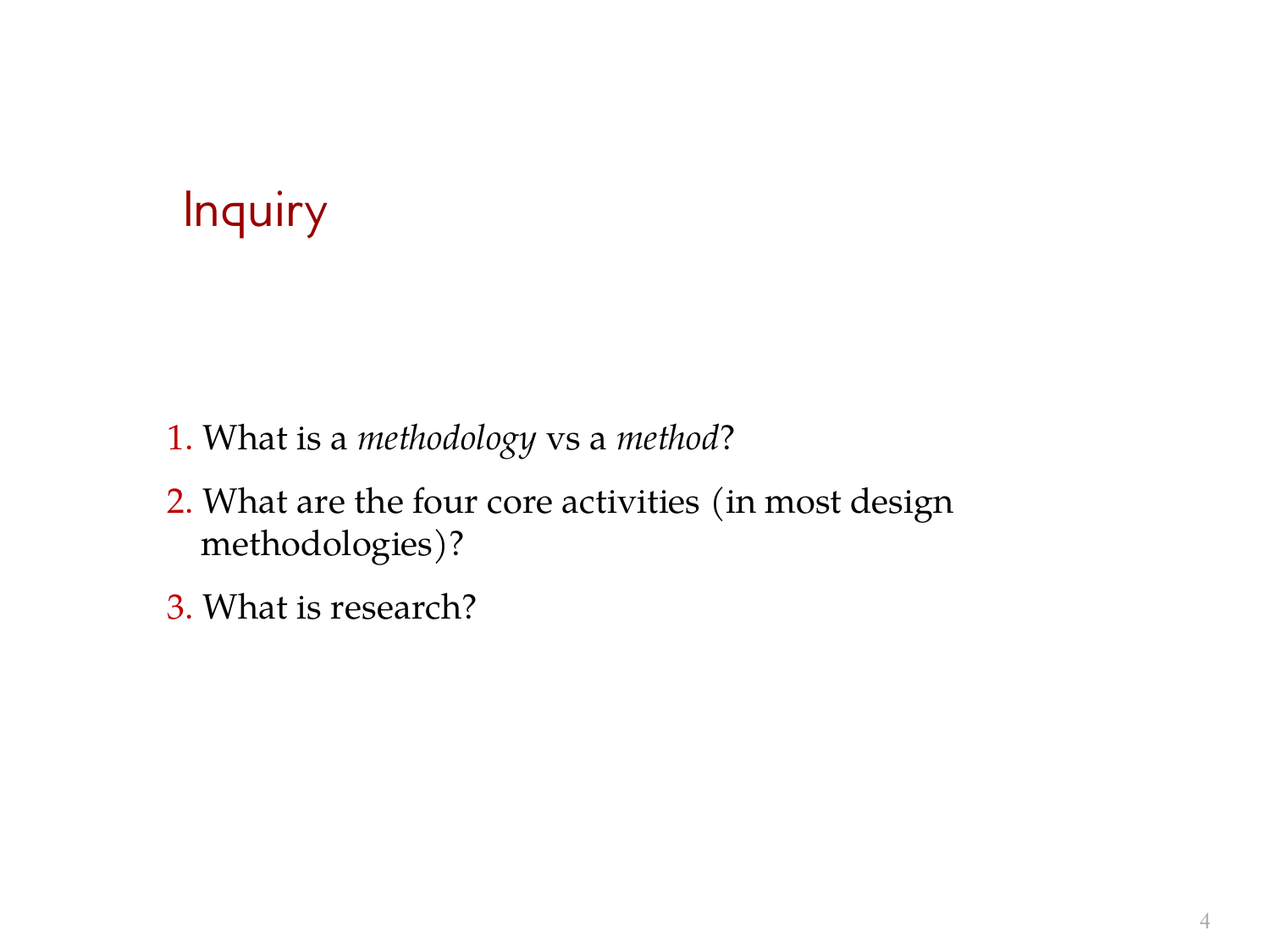

# Inquiry

1. What is a methodology vs a method?
2. What are the four core activities (in most design methodologies)?
3. What is research?
4